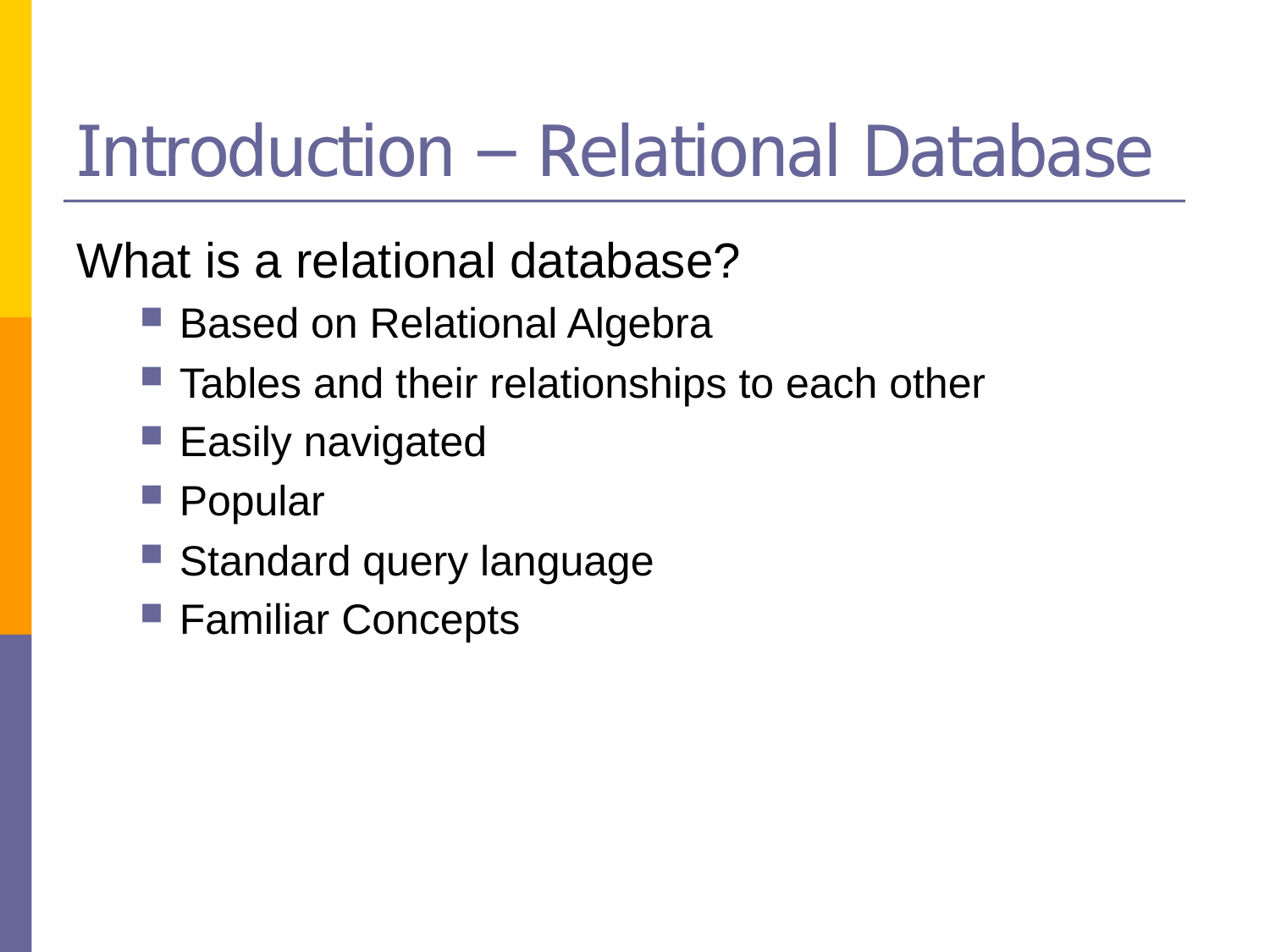

# Introduction – Relational Database
What is a relational database?
Based on Relational Algebra
Tables and their relationships to each other
Easily navigated
Popular
Standard query language
Familiar Concepts